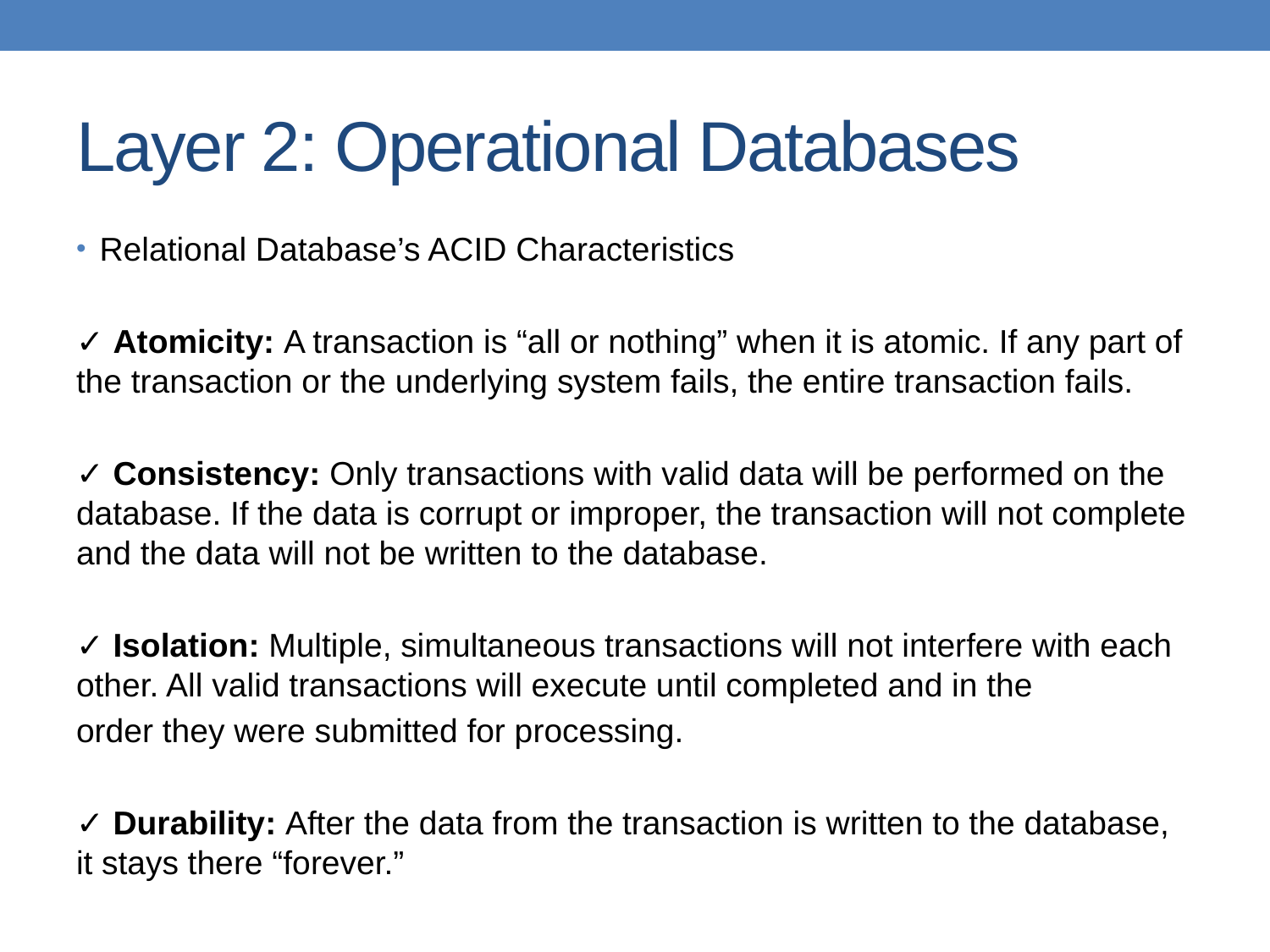

# Layer 2: Operational Databases
Relational Database’s ACID Characteristics

✓ Atomicity: A transaction is “all or nothing” when it is atomic. If any part of the transaction or the underlying system fails, the entire transaction fails.

✓ Consistency: Only transactions with valid data will be performed on the database. If the data is corrupt or improper, the transaction will not complete and the data will not be written to the database.

✓ Isolation: Multiple, simultaneous transactions will not interfere with each other. All valid transactions will execute until completed and in the
order they were submitted for processing.

✓ Durability: After the data from the transaction is written to the database, it stays there “forever.”